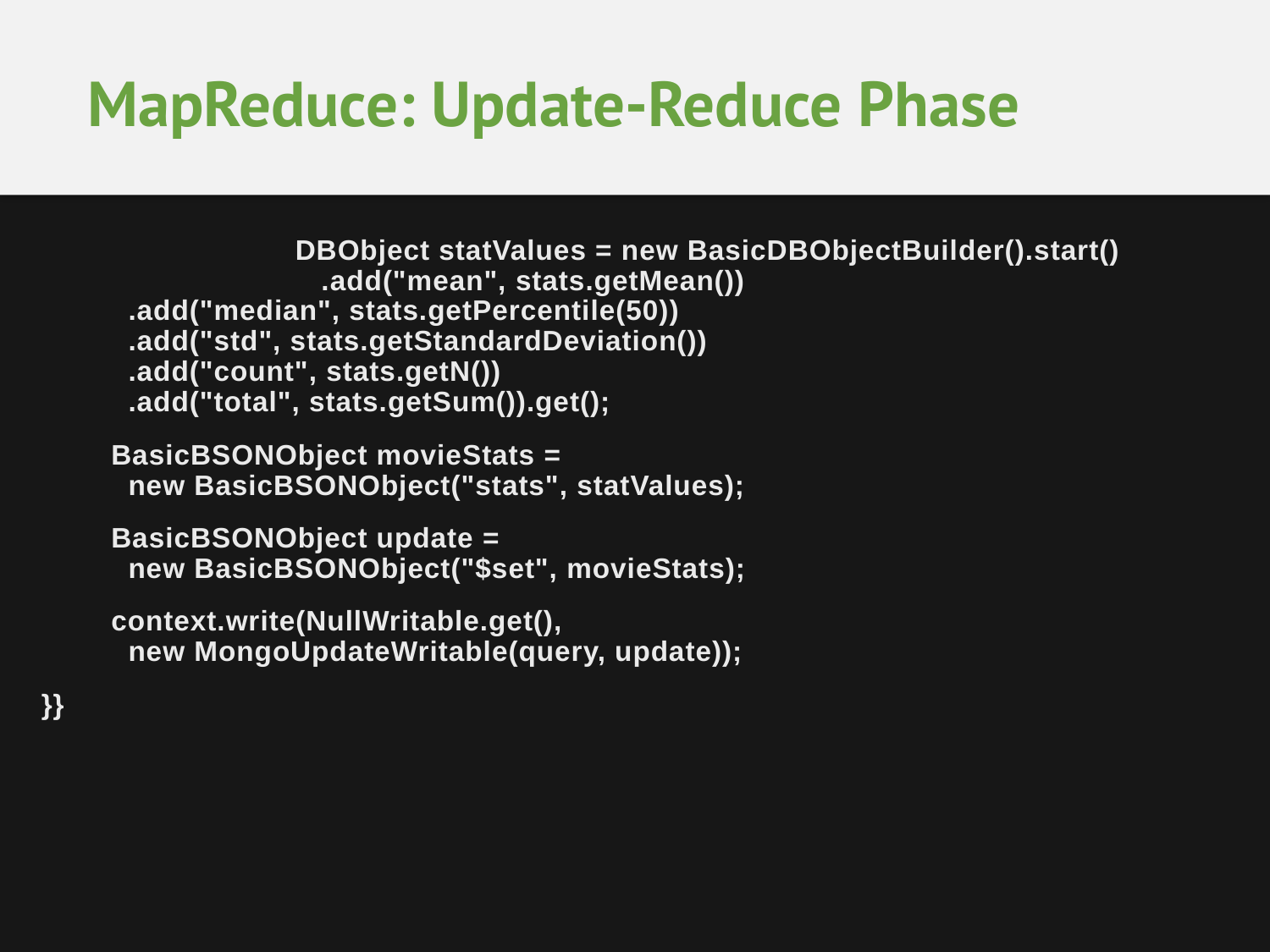

# MapReduce: Update-Reduce Phase
		DBObject statValues = new BasicDBObjectBuilder().start()
		   .add("mean", stats.getMean())
          .add("median", stats.getPercentile(50))
          .add("std", stats.getStandardDeviation())
          .add("count", stats.getN())
          .add("total", stats.getSum()).get();
        BasicBSONObject movieStats =
          new BasicBSONObject("stats", statValues);
        BasicBSONObject update =
          new BasicBSONObject("$set", movieStats);
        context.write(NullWritable.get(),
          new MongoUpdateWritable(query, update));
}}